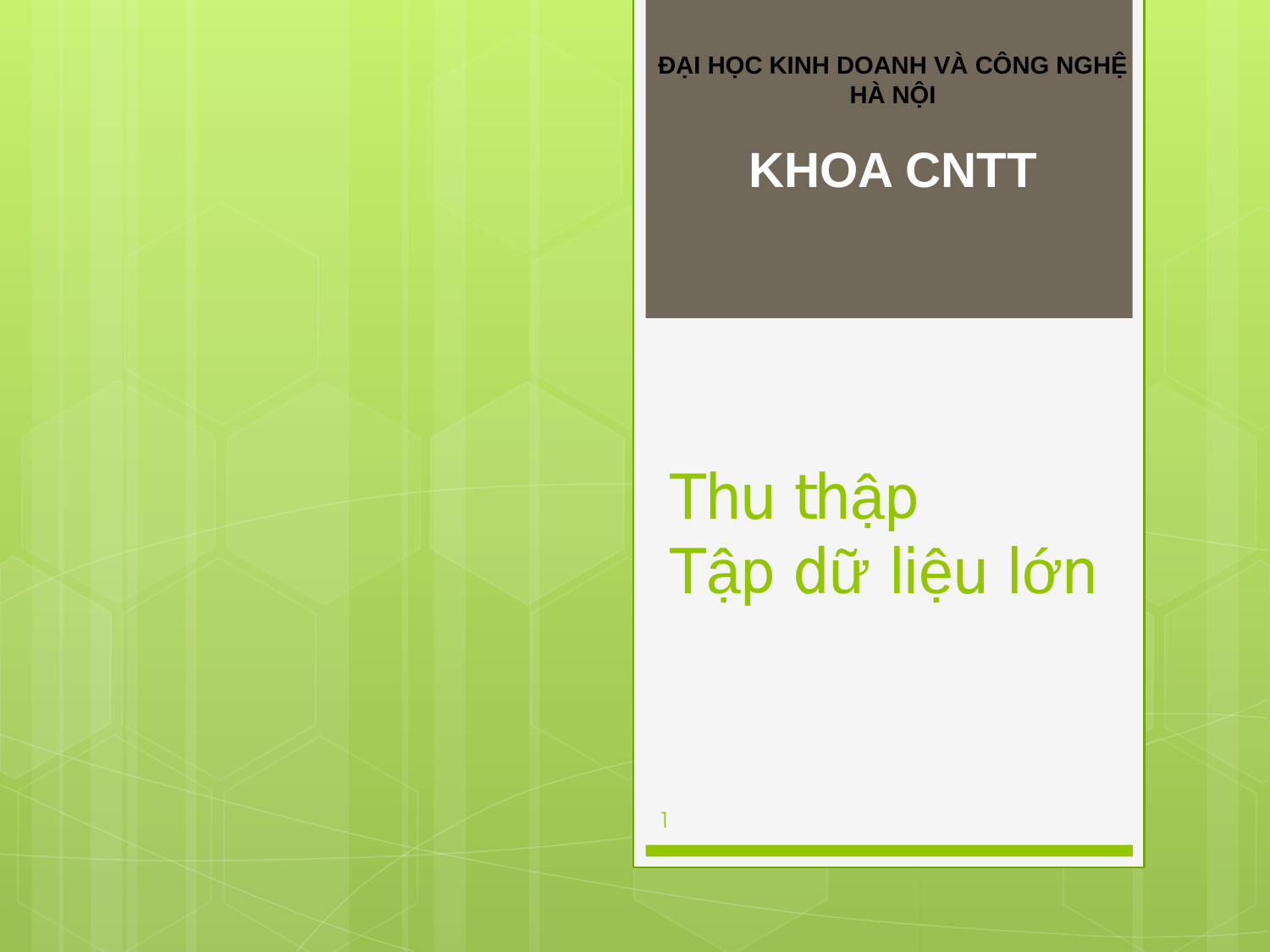

ĐẠI HỌC KINH DOANH VÀ CÔNG NGHỆ HÀ NỘI

KHOA CNTT
# Thu thập Tập dữ liệu lớn
1